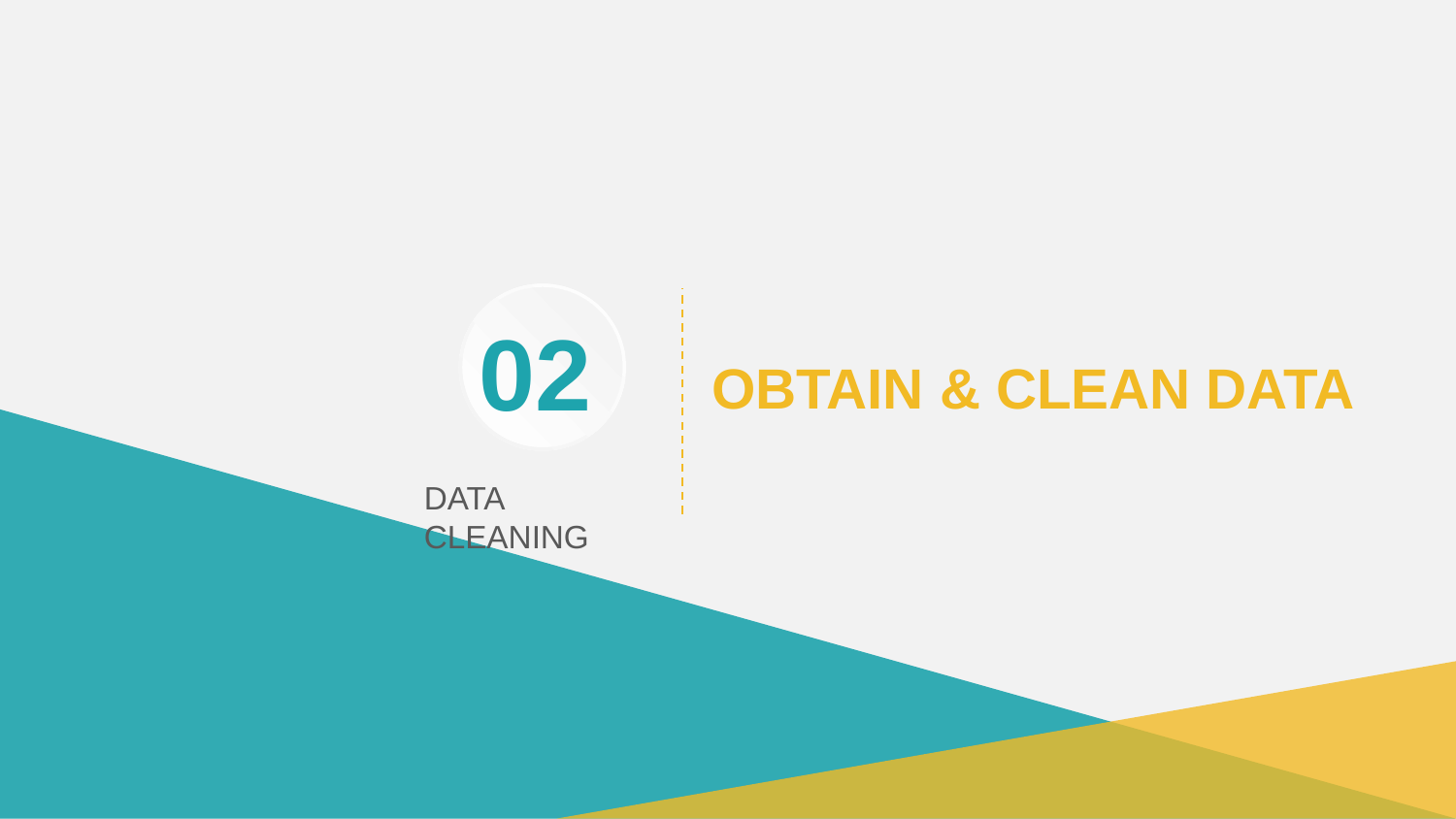

02
OBTAIN & CLEAN DATA

DATA CLEANING